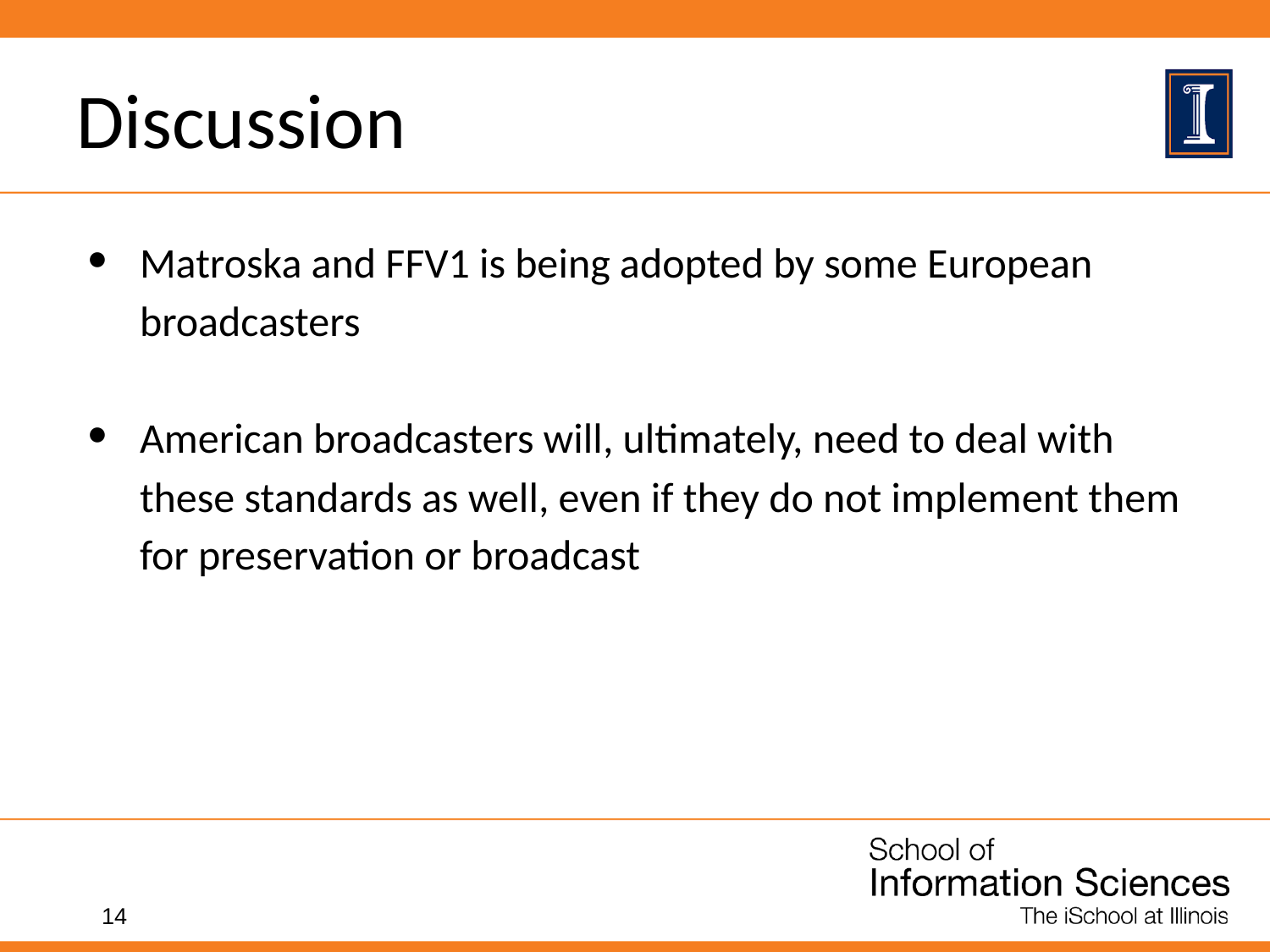

# Discussion
Matroska and FFV1 is being adopted by some European broadcasters

American broadcasters will, ultimately, need to deal with these standards as well, even if they do not implement them for preservation or broadcast
14